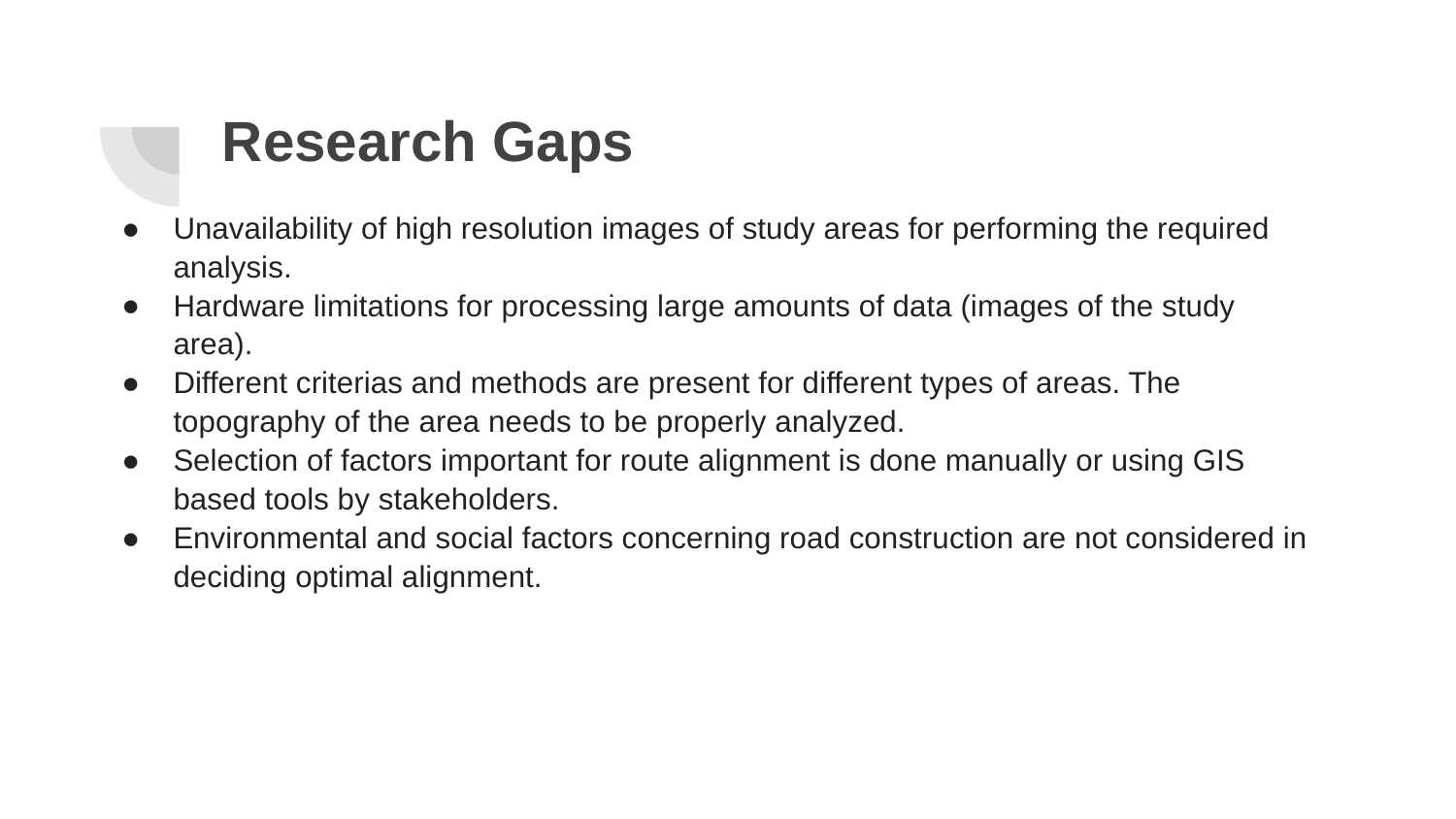

# Research Gaps
Unavailability of high resolution images of study areas for performing the required analysis.
Hardware limitations for processing large amounts of data (images of the study area).
Different criterias and methods are present for different types of areas. The topography of the area needs to be properly analyzed.
Selection of factors important for route alignment is done manually or using GIS based tools by stakeholders.
Environmental and social factors concerning road construction are not considered in deciding optimal alignment.